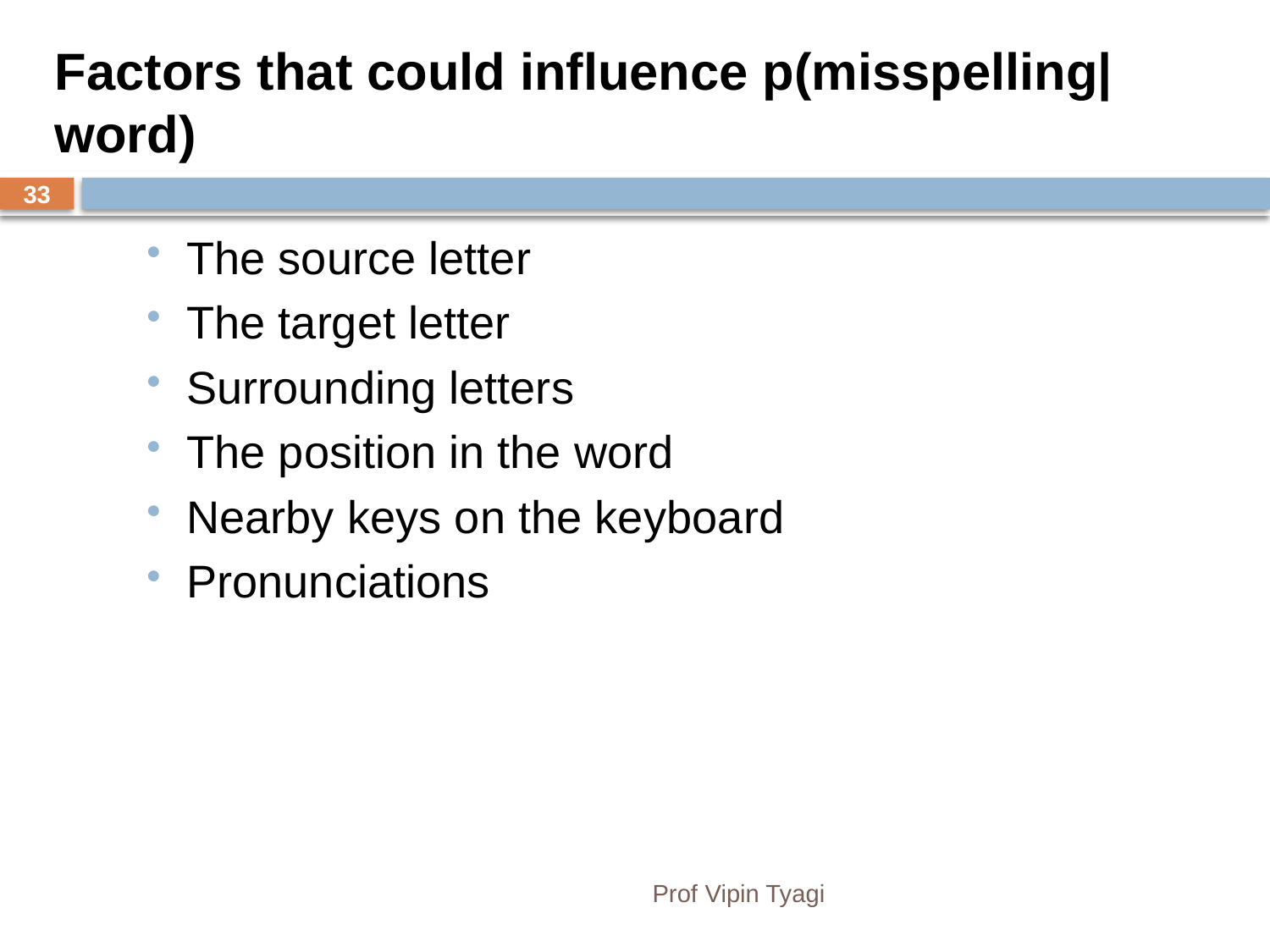

# Factors that could influence p(misspelling|word)
33
The source letter
The target letter
Surrounding letters
The position in the word
Nearby keys on the keyboard
Pronunciations

Prof Vipin Tyagi